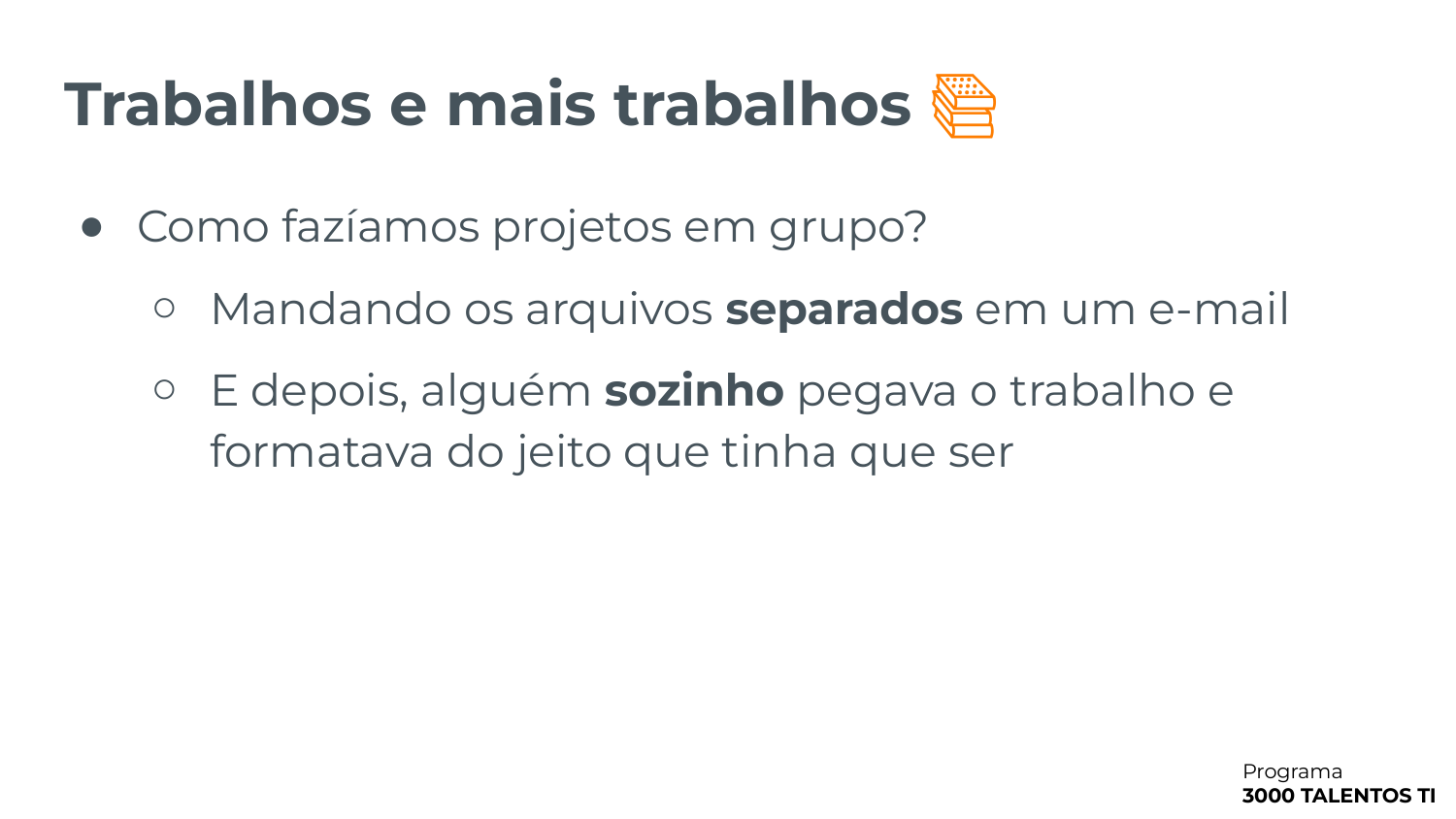

# Trabalhos e mais trabalhos 📚
Como fazíamos projetos em grupo?
Mandando os arquivos separados em um e-mail
E depois, alguém sozinho pegava o trabalho e formatava do jeito que tinha que ser